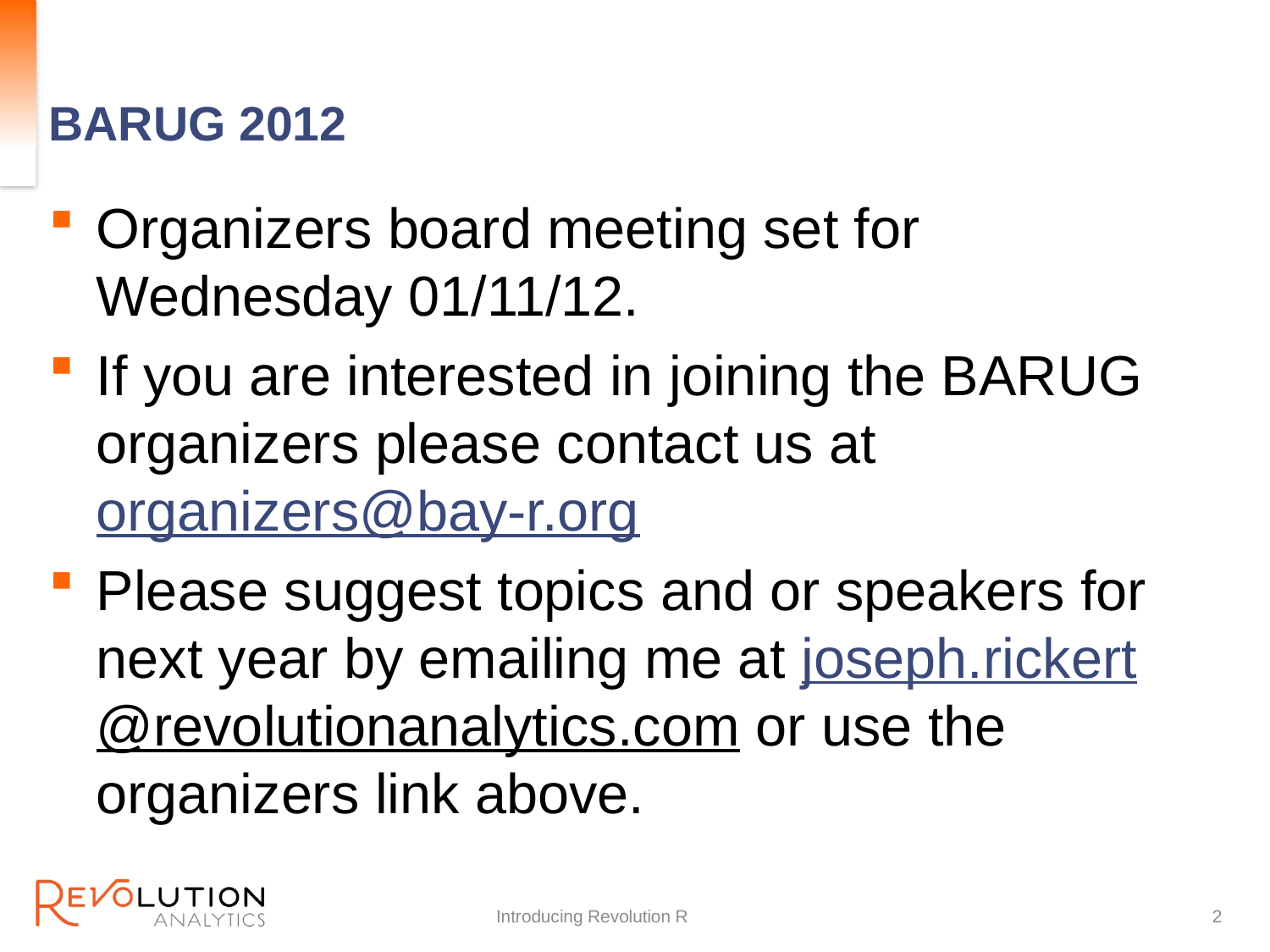

# BARUG 2012
Organizers board meeting set for Wednesday 01/11/12.
If you are interested in joining the BARUG organizers please contact us at organizers@bay-r.org
Please suggest topics and or speakers for next year by emailing me at joseph.rickert@revolutionanalytics.com or use the organizers link above.
Introducing Revolution R
2